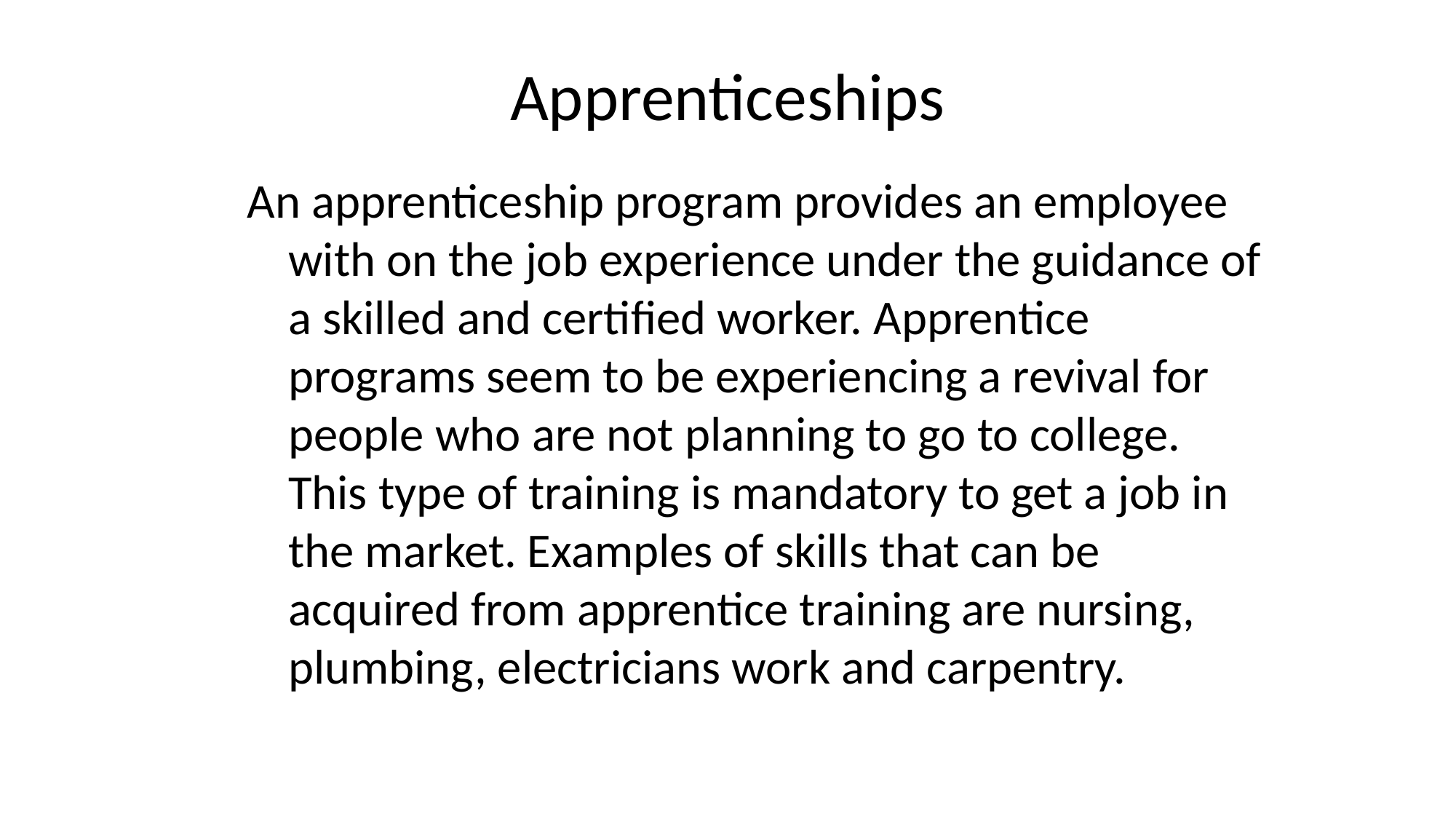

# Apprenticeships
An apprenticeship program provides an employee with on the job experience under the guidance of a skilled and certified worker. Apprentice programs seem to be experiencing a revival for people who are not planning to go to college. This type of training is mandatory to get a job in the market. Examples of skills that can be acquired from apprentice training are nursing, plumbing, electricians work and carpentry.